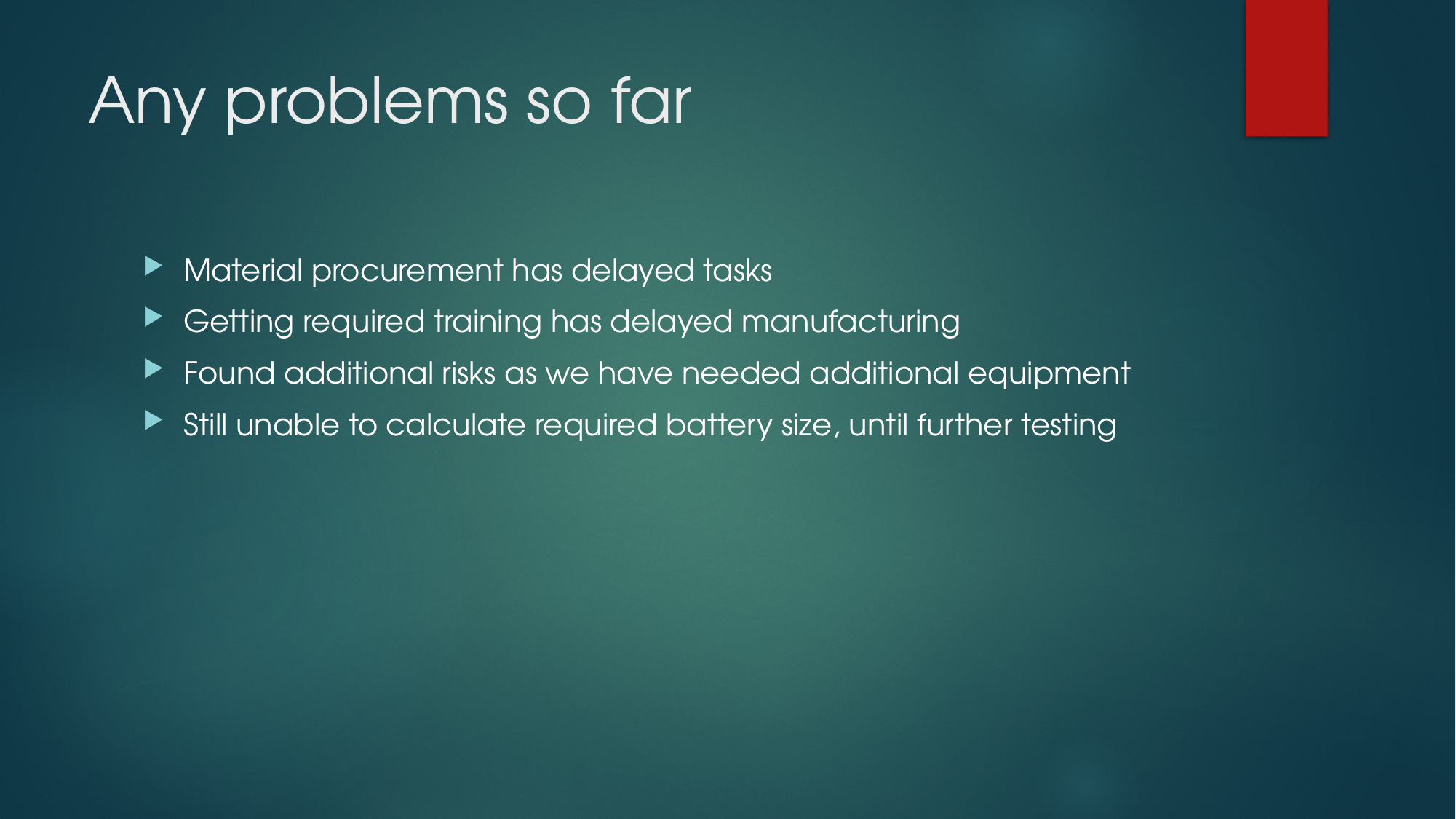

# Any problems so far
Material procurement has delayed tasks
Getting required training has delayed manufacturing
Found additional risks as we have needed additional equipment
Still unable to calculate required battery size, until further testing